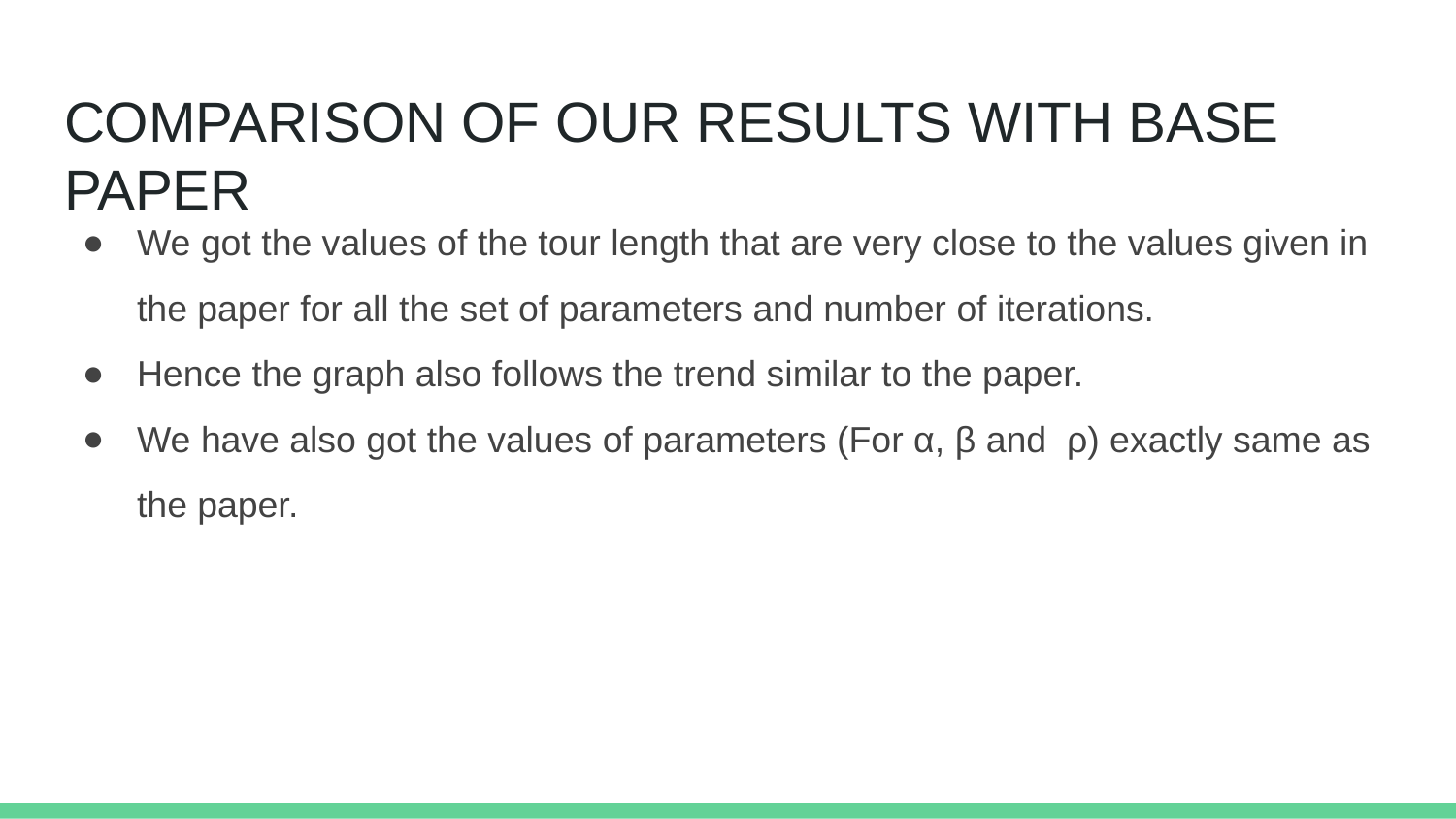

# COMPARISON OF OUR RESULTS WITH BASE PAPER
We got the values of the tour length that are very close to the values given in the paper for all the set of parameters and number of iterations.
Hence the graph also follows the trend similar to the paper.
We have also got the values of parameters (For α, β and  ρ) exactly same as the paper.